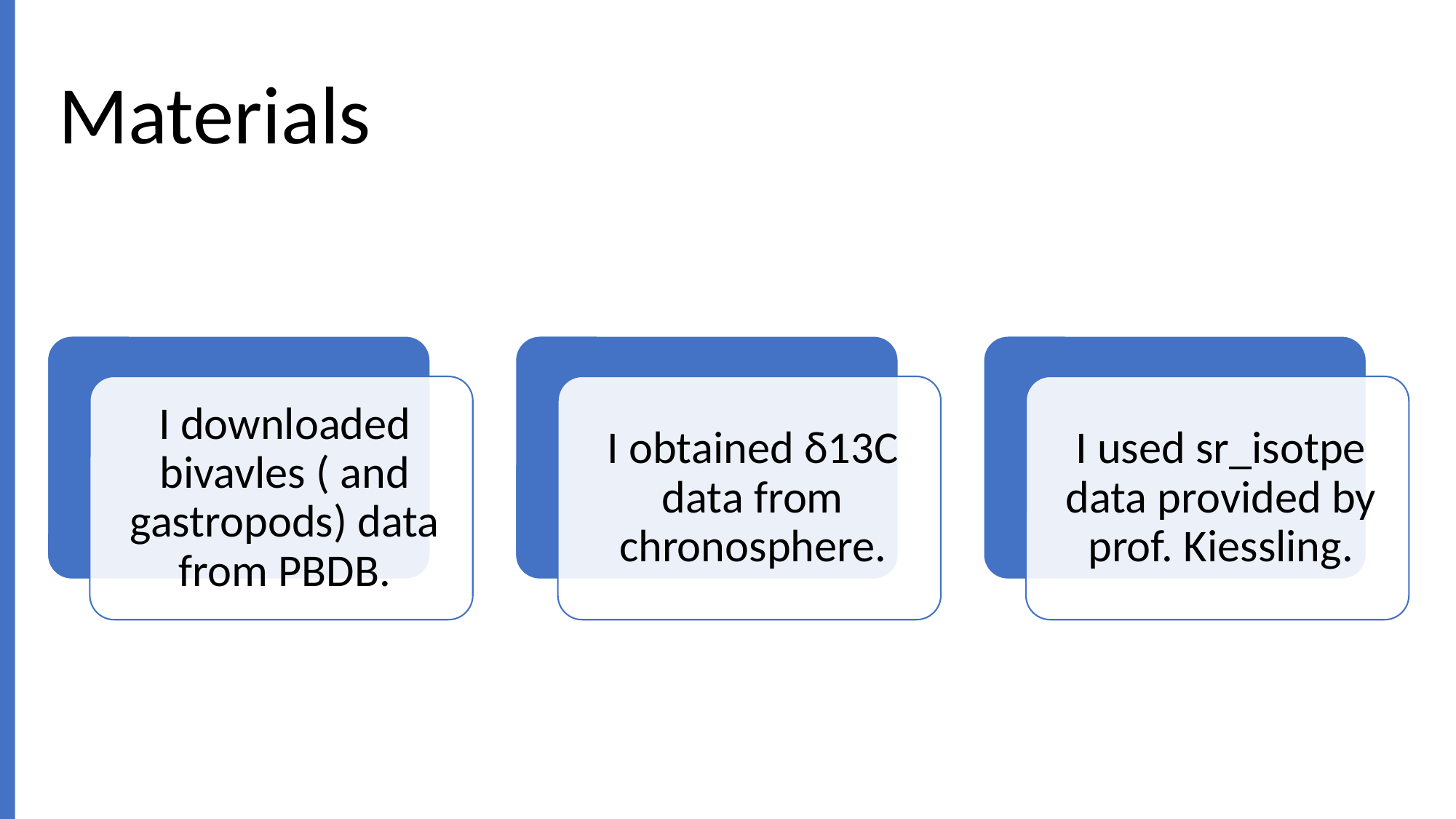

# Materials
I downloaded bivavles ( and gastropods) data from PBDB.
I obtained δ13C data from chronosphere.
I used sr_isotpe data provided by prof. Kiessling.